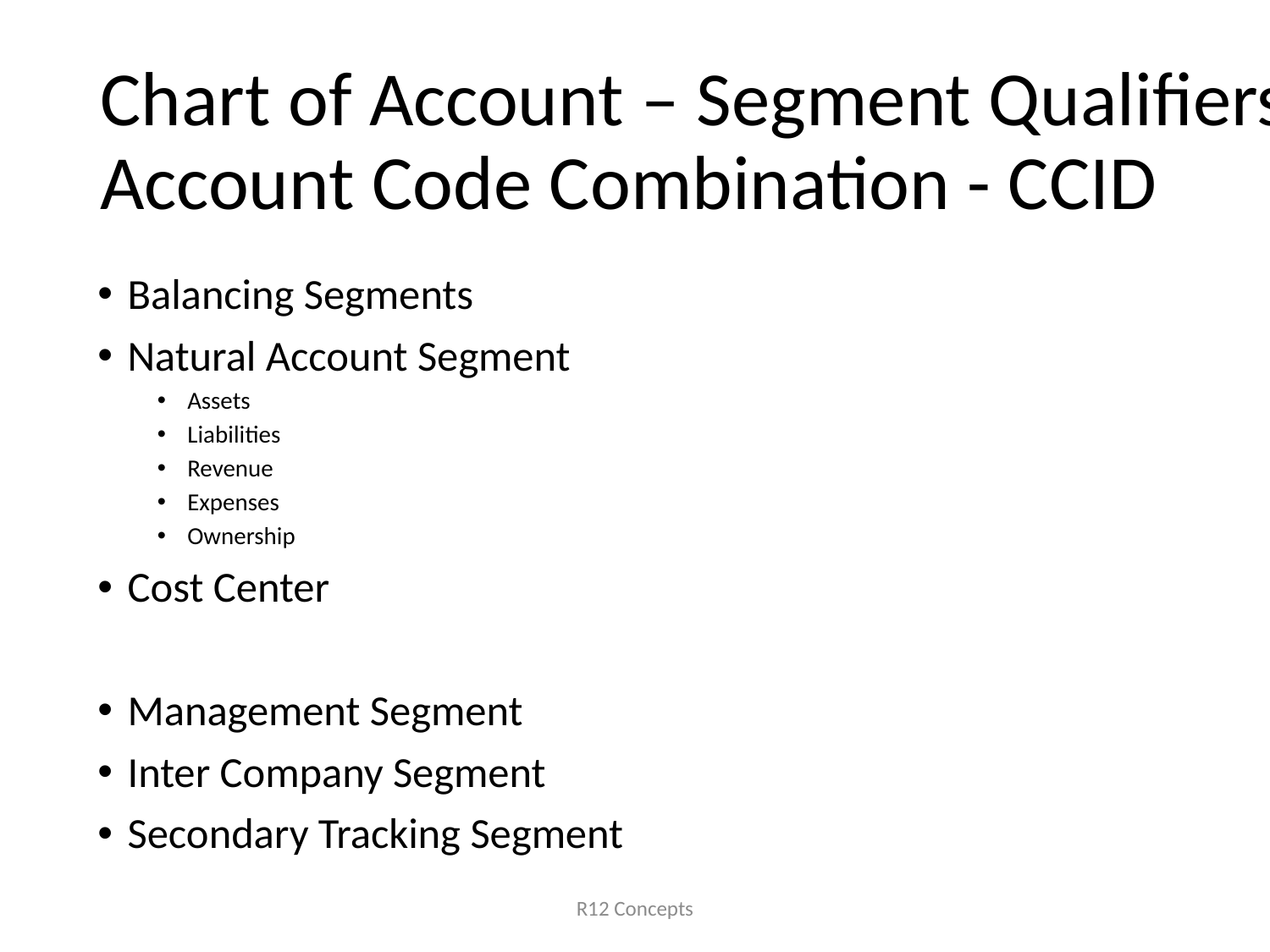

# Chart of Account – Segment Qualifiers Account Code Combination - CCID
Balancing Segments
Natural Account Segment
Assets
Liabilities
Revenue
Expenses
Ownership
Cost Center

Management Segment
Inter Company Segment
Secondary Tracking Segment

R12 Concepts